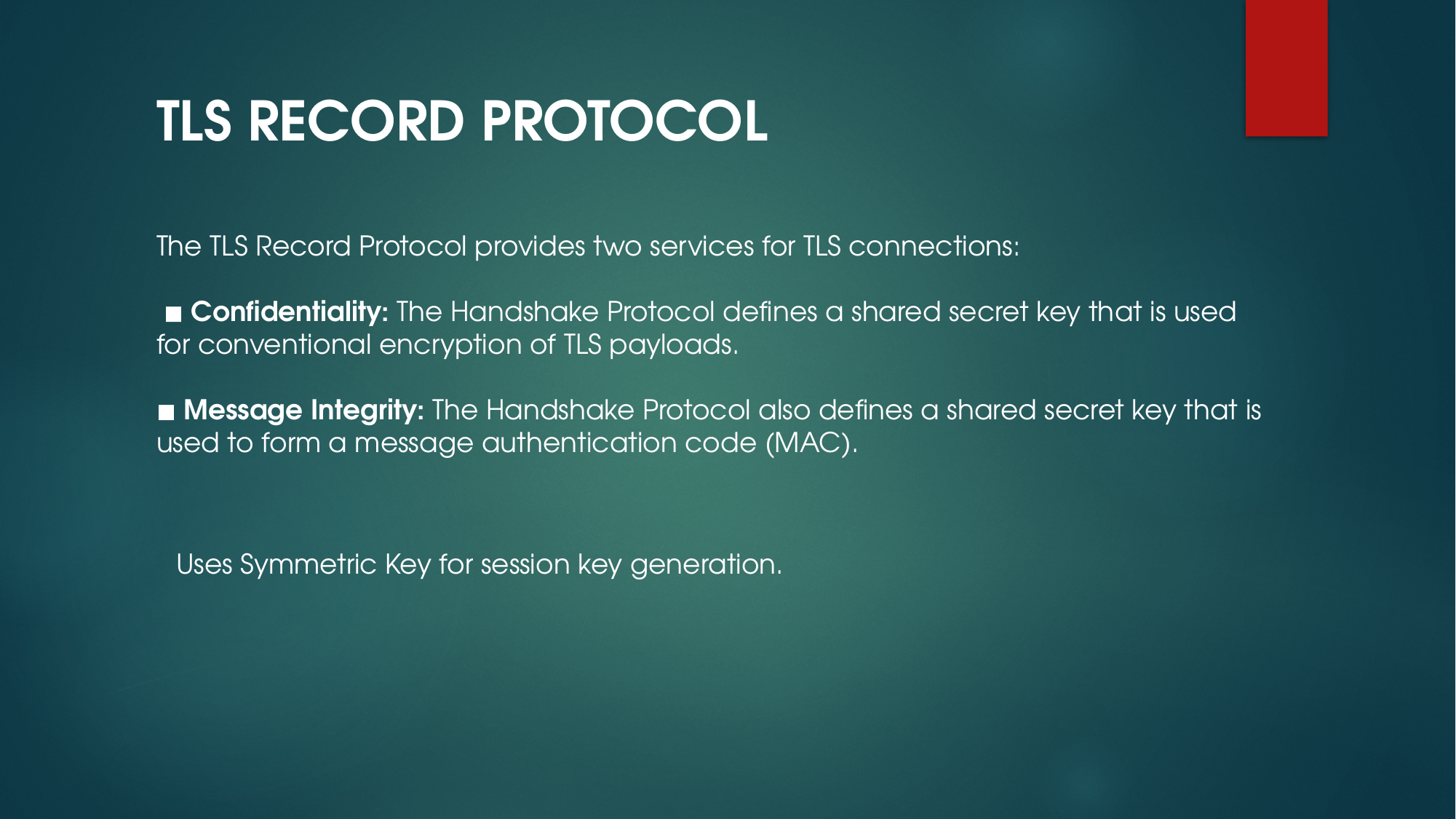

TLS RECORD PROTOCOL
The TLS Record Protocol provides two services for TLS connections:

 ■ Confidentiality: The Handshake Protocol defines a shared secret key that is used for conventional encryption of TLS payloads.

■ Message Integrity: The Handshake Protocol also defines a shared secret key that is used to form a message authentication code (MAC).
Uses Symmetric Key for session key generation.